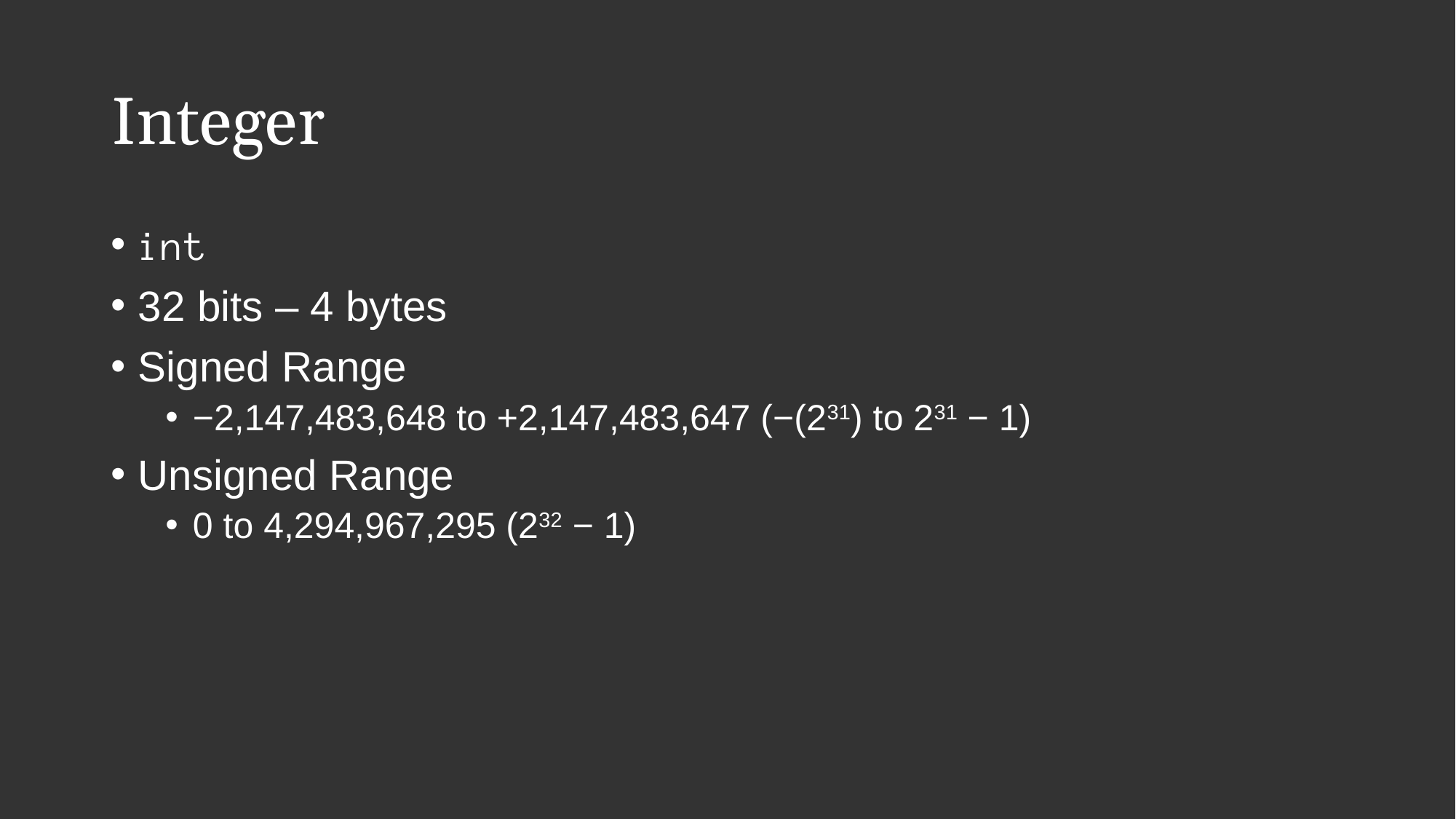

# Integer
int
32 bits – 4 bytes
Signed Range
−2,147,483,648 to +2,147,483,647 (−(231) to 231 − 1)
Unsigned Range
0 to 4,294,967,295 (232 − 1)